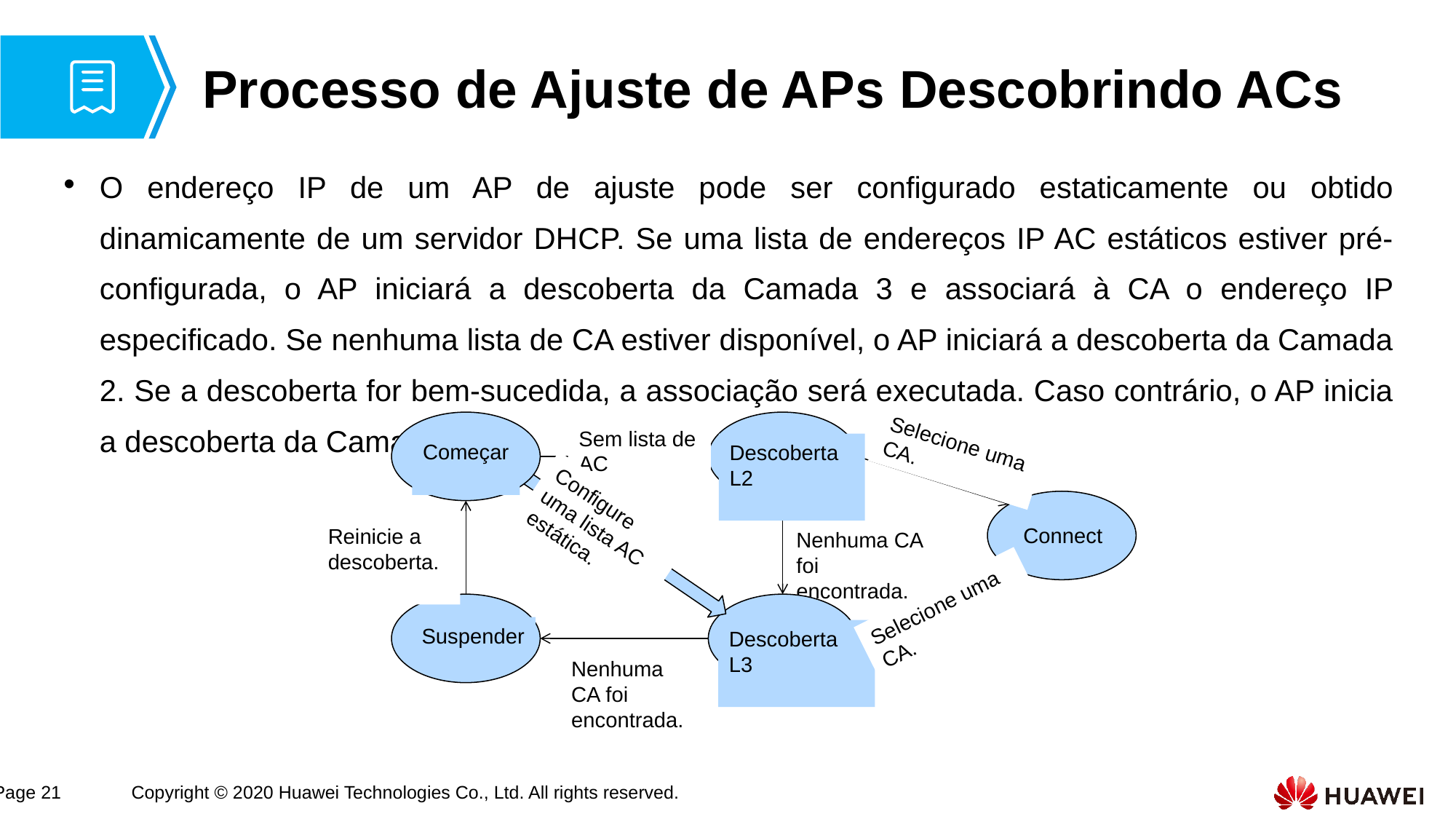

# Processo de Ajuste de APs Descobrindo ACs

O endereço IP de um AP de ajuste pode ser configurado estaticamente ou obtido dinamicamente de um servidor DHCP. Se uma lista de endereços IP AC estáticos estiver pré-configurada, o AP iniciará a descoberta da Camada 3 e associará à CA o endereço IP especificado. Se nenhuma lista de CA estiver disponível, o AP iniciará a descoberta da Camada 2. Se a descoberta for bem-sucedida, a associação será executada. Caso contrário, o AP inicia a descoberta da Camada 3.

Sem lista de AC

Selecione uma CA.
Começar

Descoberta L2

Configure uma lista AC estática.

Connect
Reinicie a descoberta.

Nenhuma CA foi encontrada.

Selecione uma CA.

Suspender
Descoberta L3

Nenhuma CA foi encontrada.